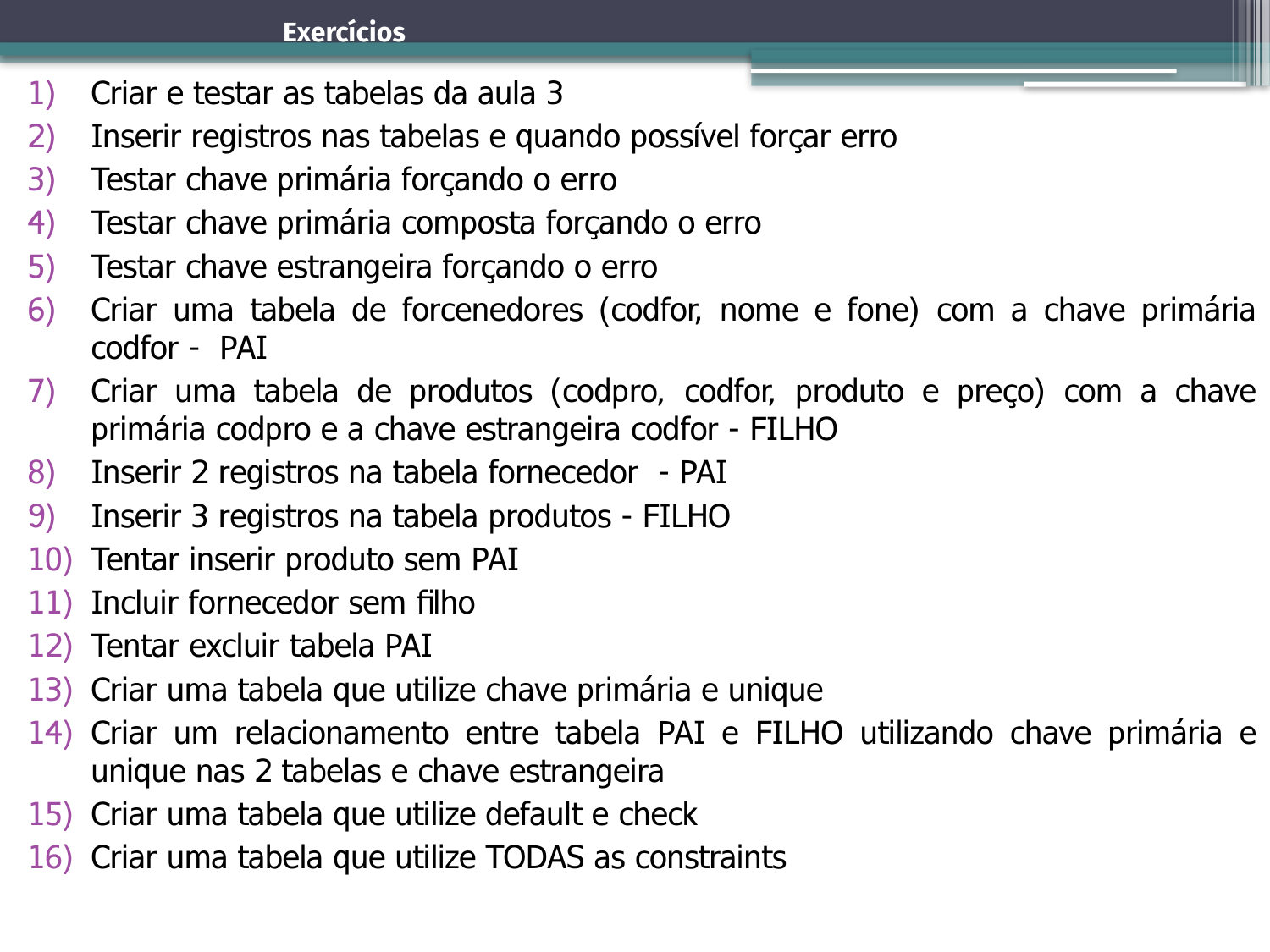

# Exercícios
Criar e testar as tabelas da aula 3
Inserir registros nas tabelas e quando possível forçar erro
Testar chave primária forçando o erro
Testar chave primária composta forçando o erro
Testar chave estrangeira forçando o erro
Criar uma tabela de forcenedores (codfor, nome e fone) com a chave primária codfor -  PAI
Criar uma tabela de produtos (codpro, codfor, produto e preço) com a chave primária codpro e a chave estrangeira codfor - FILHO
Inserir 2 registros na tabela fornecedor  - PAI
Inserir 3 registros na tabela produtos - FILHO
Tentar inserir produto sem PAI
Incluir fornecedor sem filho
Tentar excluir tabela PAI
Criar uma tabela que utilize chave primária e unique
Criar um relacionamento entre tabela PAI e FILHO utilizando chave primária e unique nas 2 tabelas e chave estrangeira
Criar uma tabela que utilize default e check
Criar uma tabela que utilize TODAS as constraints